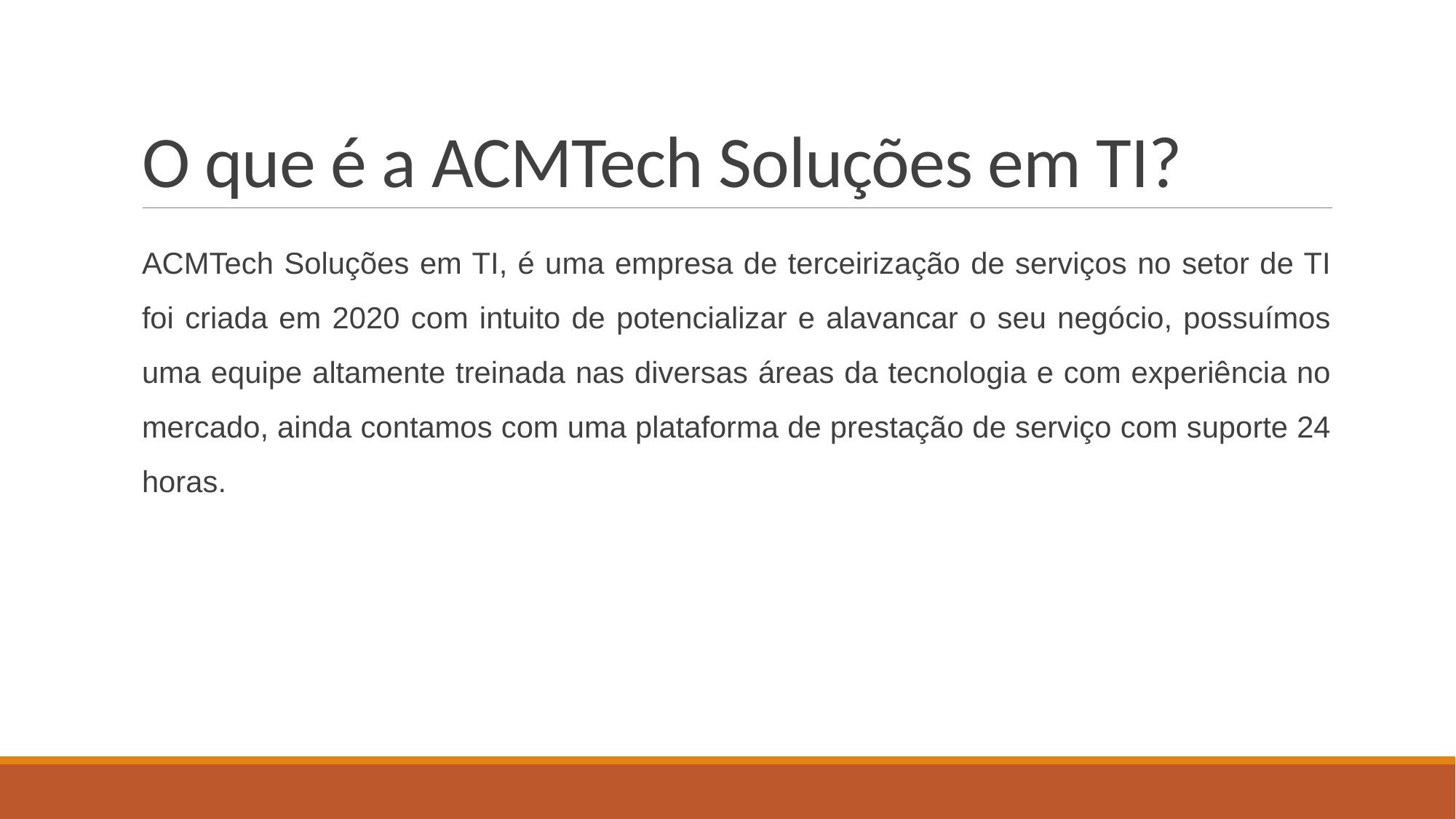

# O que é a ACMTech Soluções em TI?
ACMTech Soluções em TI, é uma empresa de terceirização de serviços no setor de TI foi criada em 2020 com intuito de potencializar e alavancar o seu negócio, possuímos uma equipe altamente treinada nas diversas áreas da tecnologia e com experiência no mercado, ainda contamos com uma plataforma de prestação de serviço com suporte 24 horas.